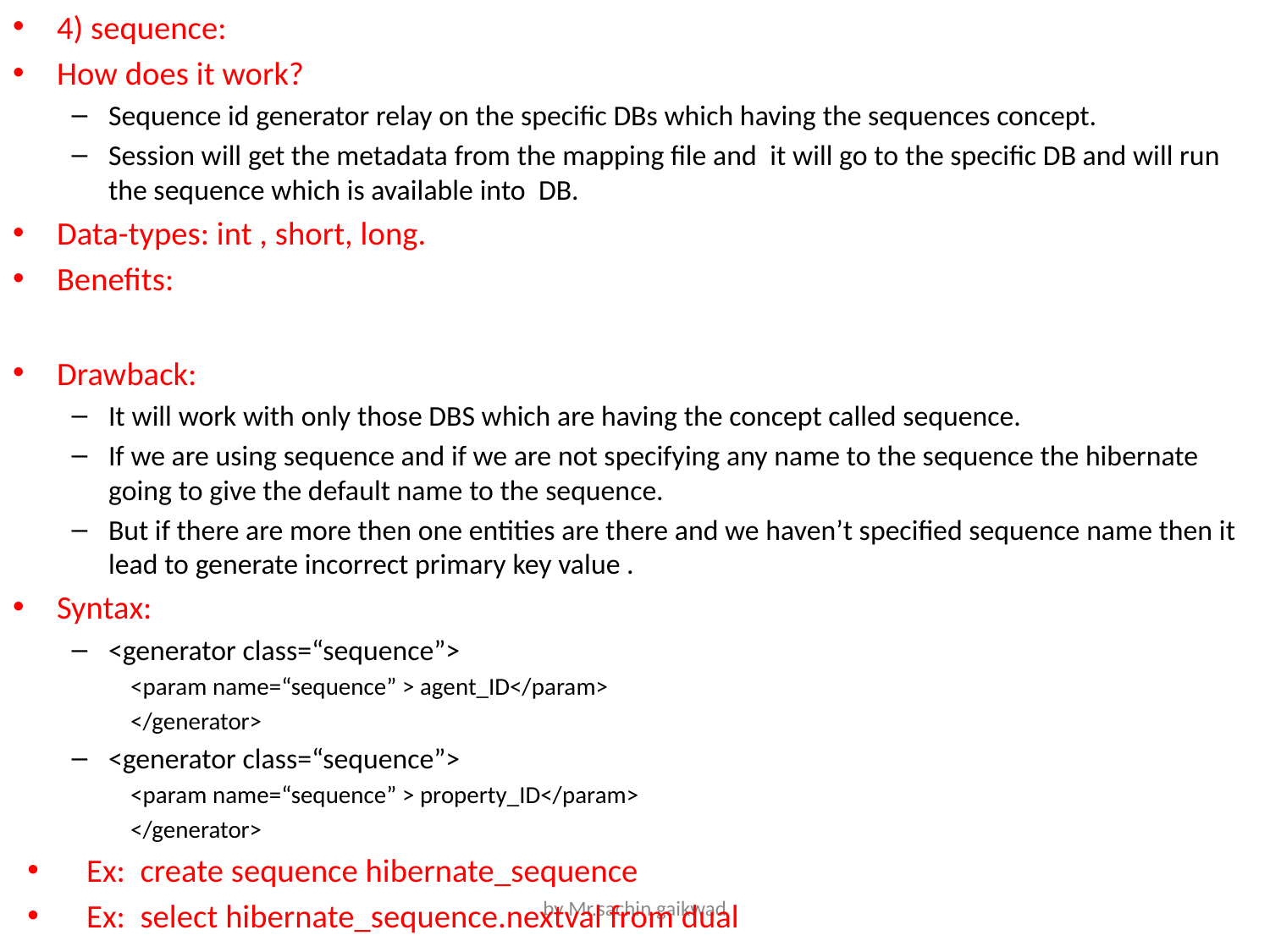

4) sequence:
How does it work?
Sequence id generator relay on the specific DBs which having the sequences concept.
Session will get the metadata from the mapping file and  it will go to the specific DB and will run the sequence which is available into  DB.
Data-types: int , short, long.
Benefits:

Drawback:
It will work with only those DBS which are having the concept called sequence.
If we are using sequence and if we are not specifying any name to the sequence the hibernate going to give the default name to the sequence.
But if there are more then one entities are there and we haven’t specified sequence name then it lead to generate incorrect primary key value .
Syntax:
<generator class=“sequence”>
<param name=“sequence” > agent_ID</param>
</generator>
<generator class=“sequence”>
<param name=“sequence” > property_ID</param>
</generator>
Ex:  create sequence hibernate_sequence
Ex:  select hibernate_sequence.nextval from dual

by Mr.sachin gaikwad